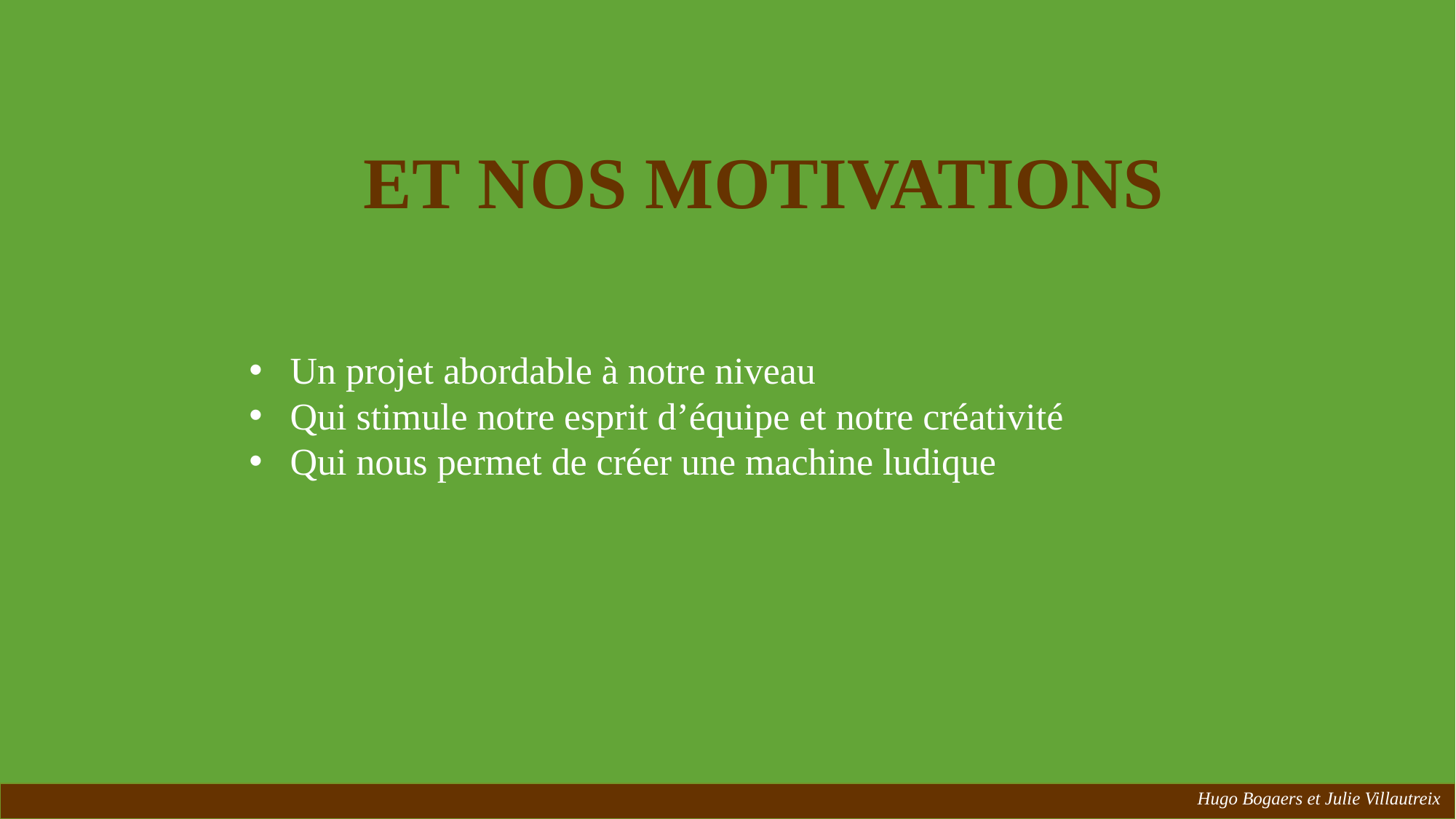

ET NOS MOTIVATIONS
Un projet abordable à notre niveau
Qui stimule notre esprit d’équipe et notre créativité
Qui nous permet de créer une machine ludique
Hugo Bogaers et Julie Villautreix